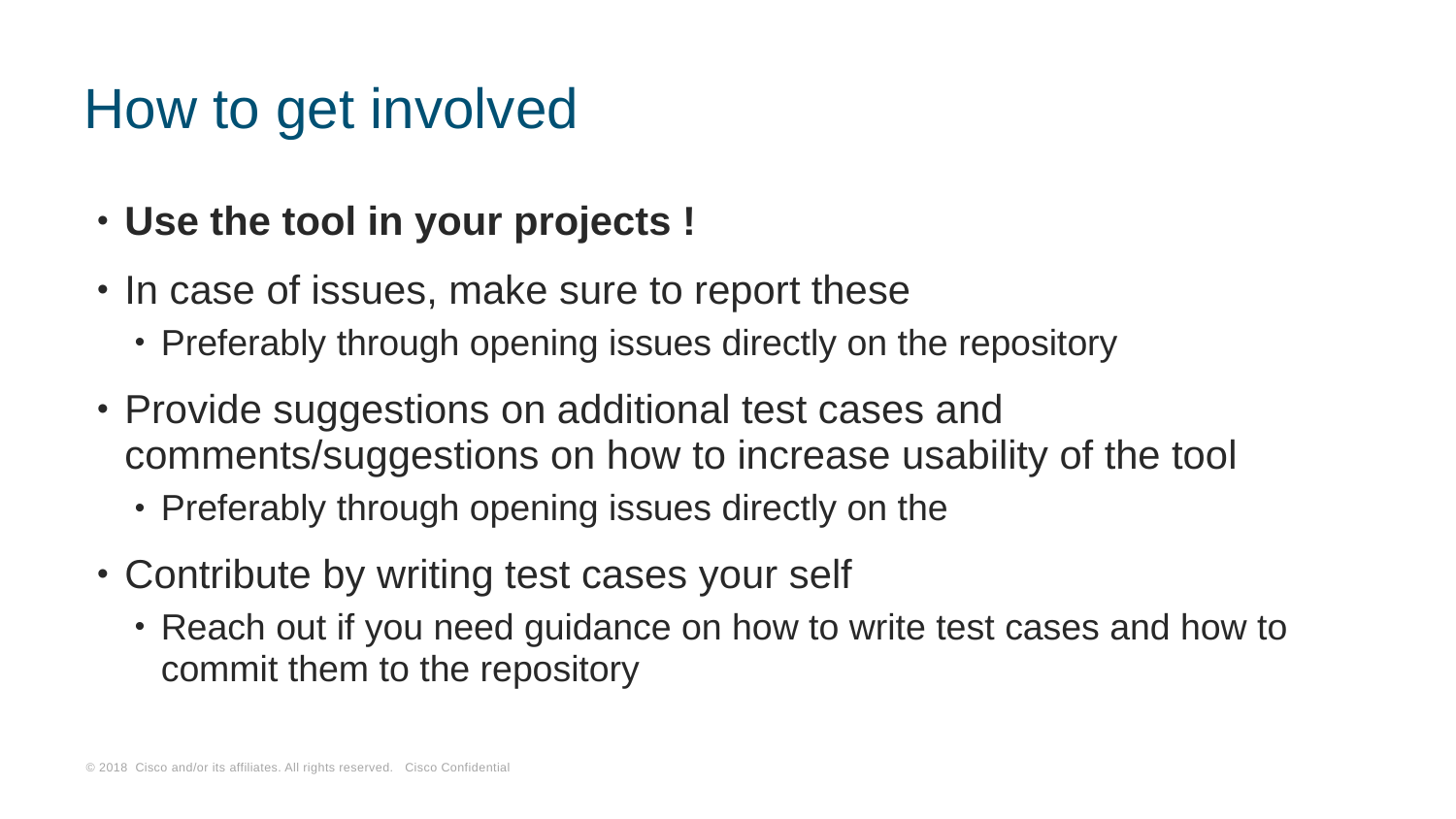

# How to get involved
Use the tool in your projects !
In case of issues, make sure to report these
Preferably through opening issues directly on the repository
Provide suggestions on additional test cases and comments/suggestions on how to increase usability of the tool
Preferably through opening issues directly on the
Contribute by writing test cases your self
Reach out if you need guidance on how to write test cases and how to commit them to the repository